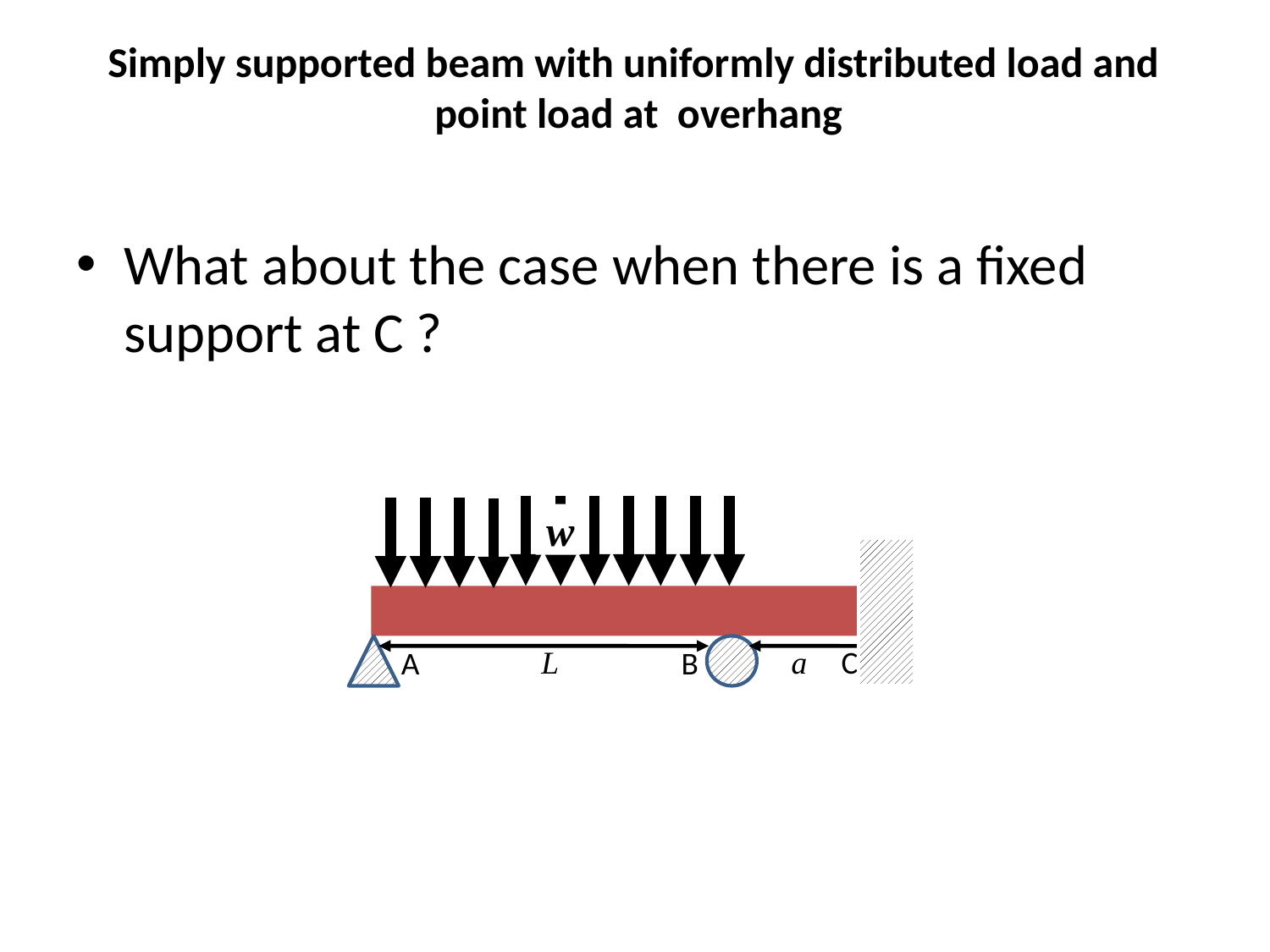

# Simply supported beam with uniformly distributed load and  point load at  overhang
What about the case when there is a fixed support at C ?

 w

B
A

L
a
C